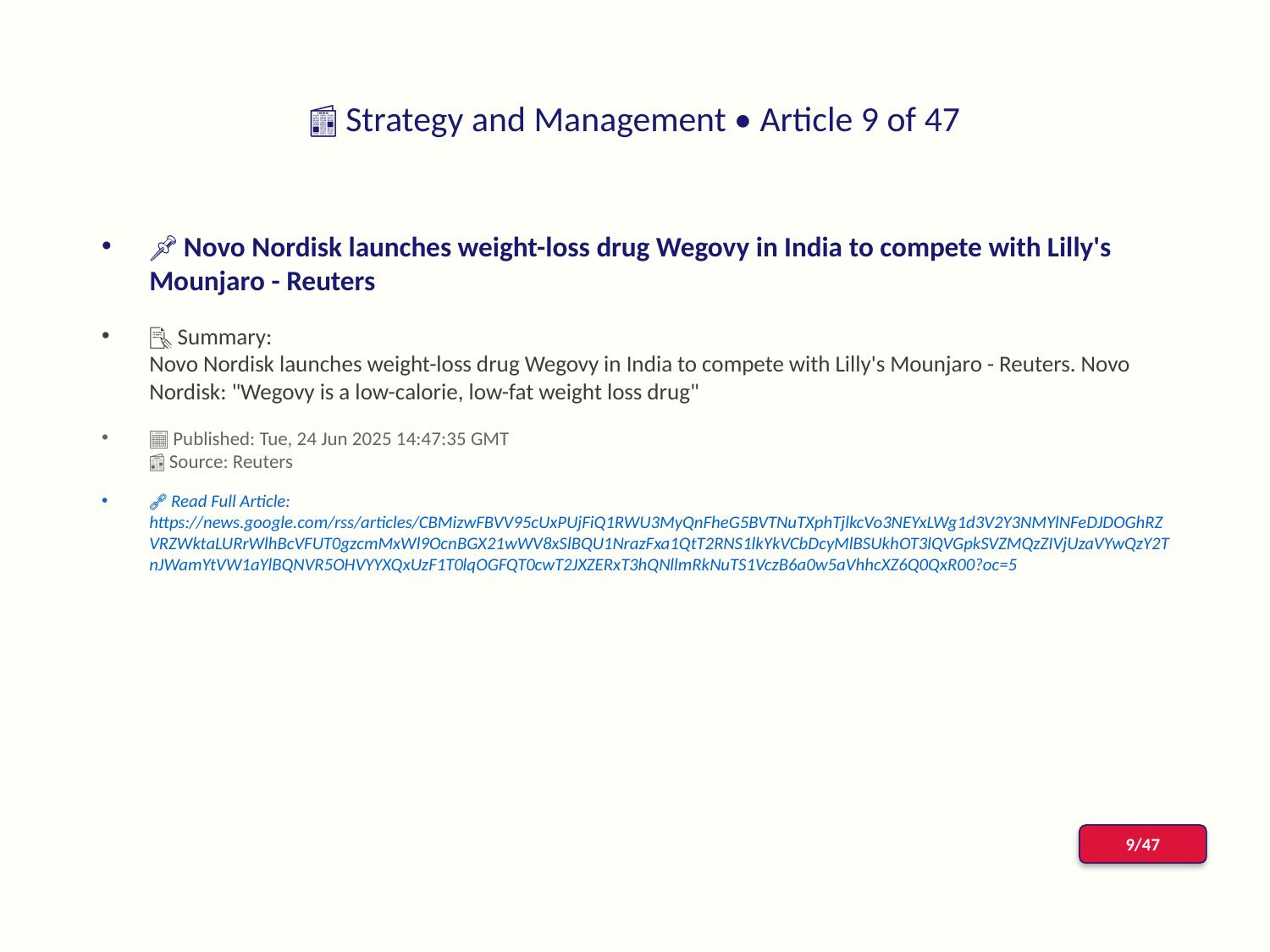

# 📰 Strategy and Management • Article 9 of 47
📌 Novo Nordisk launches weight-loss drug Wegovy in India to compete with Lilly's Mounjaro - Reuters
📝 Summary:
Novo Nordisk launches weight-loss drug Wegovy in India to compete with Lilly's Mounjaro - Reuters. Novo Nordisk: "Wegovy is a low-calorie, low-fat weight loss drug"
📅 Published: Tue, 24 Jun 2025 14:47:35 GMT
📰 Source: Reuters
🔗 Read Full Article: https://news.google.com/rss/articles/CBMizwFBVV95cUxPUjFiQ1RWU3MyQnFheG5BVTNuTXphTjlkcVo3NEYxLWg1d3V2Y3NMYlNFeDJDOGhRZVRZWktaLURrWlhBcVFUT0gzcmMxWl9OcnBGX21wWV8xSlBQU1NrazFxa1QtT2RNS1lkYkVCbDcyMlBSUkhOT3lQVGpkSVZMQzZIVjUzaVYwQzY2TnJWamYtVW1aYlBQNVR5OHVYYXQxUzF1T0lqOGFQT0cwT2JXZERxT3hQNllmRkNuTS1VczB6a0w5aVhhcXZ6Q0QxR00?oc=5
9/47